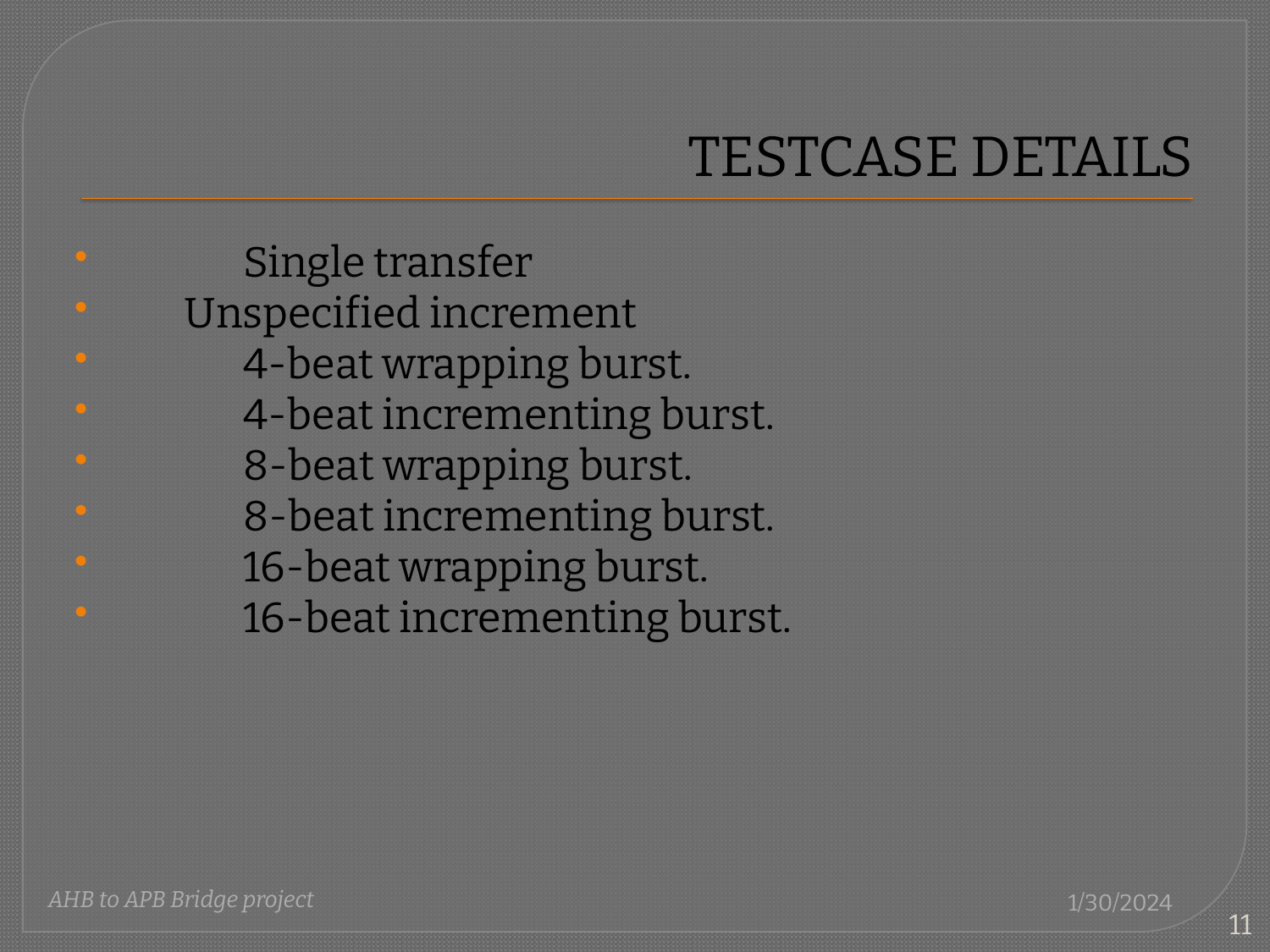

# TESTCASE DETAILS
	Single transfer
        Unspecified increment
	4-beat wrapping burst.
	4-beat incrementing burst.
	8-beat wrapping burst.
 	8-beat incrementing burst.
	16-beat wrapping burst.
	16-beat incrementing burst.

AHB to APB Bridge project
1/30/2024
11